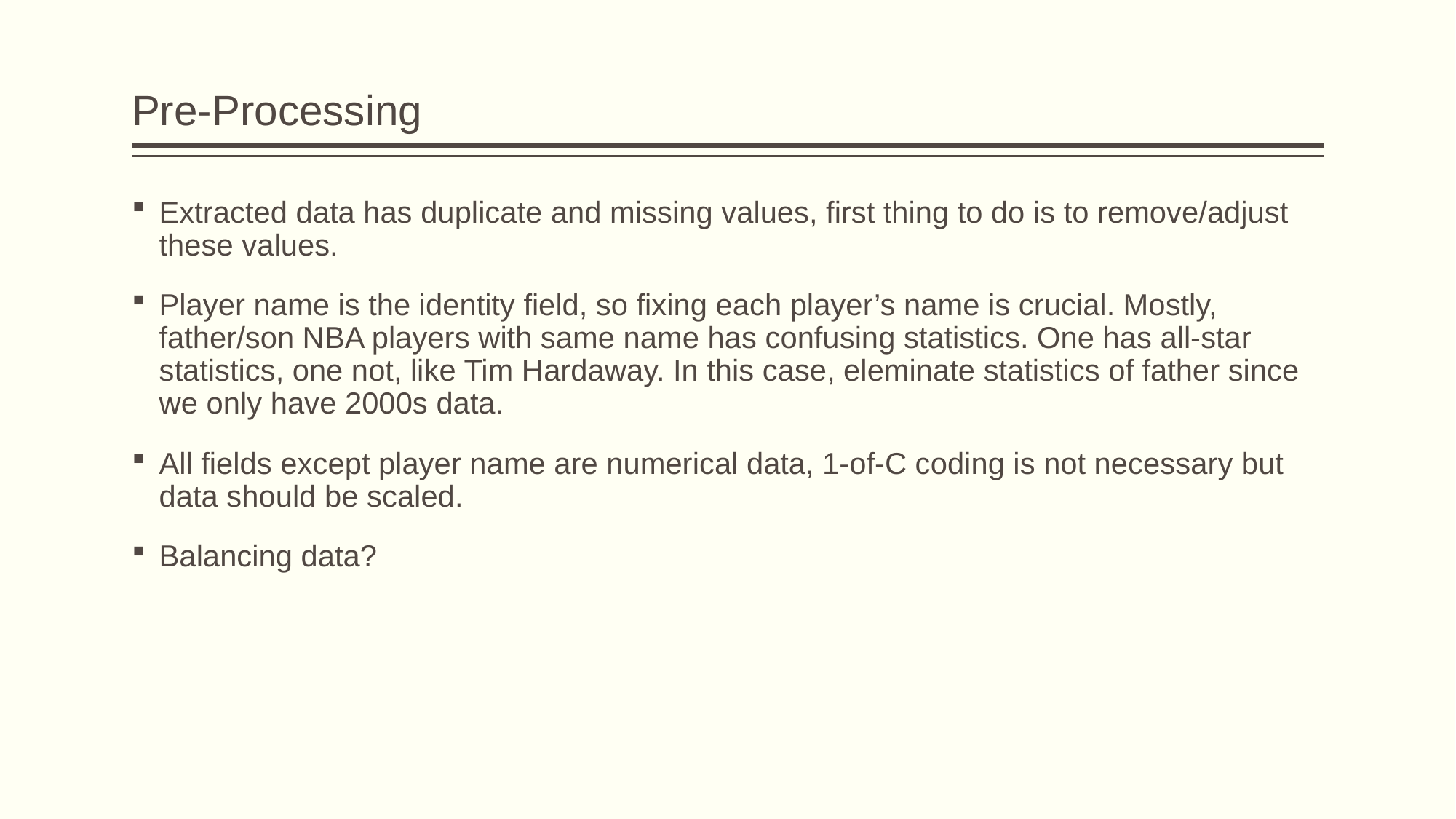

# Pre-Processing
Extracted data has duplicate and missing values, first thing to do is to remove/adjust these values.
Player name is the identity field, so fixing each player’s name is crucial. Mostly, father/son NBA players with same name has confusing statistics. One has all-star statistics, one not, like Tim Hardaway. In this case, eleminate statistics of father since we only have 2000s data.
All fields except player name are numerical data, 1-of-C coding is not necessary but data should be scaled.
Balancing data?